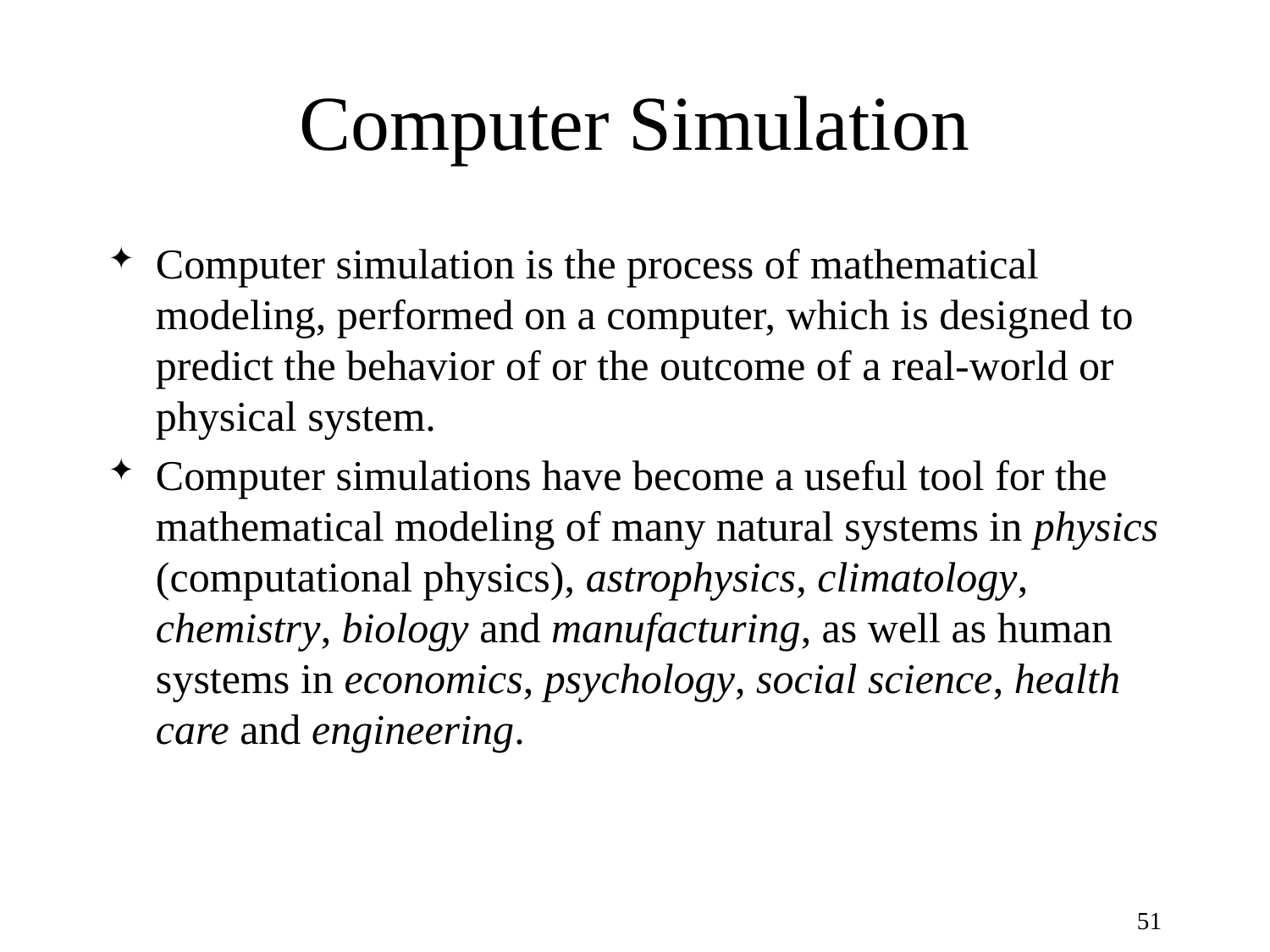

# Computer Simulation
Computer simulation is the process of mathematical modeling, performed on a computer, which is designed to predict the behavior of or the outcome of a real-world or physical system.
Computer simulations have become a useful tool for the mathematical modeling of many natural systems in physics (computational physics), astrophysics, climatology, chemistry, biology and manufacturing, as well as human systems in economics, psychology, social science, health care and engineering.

51